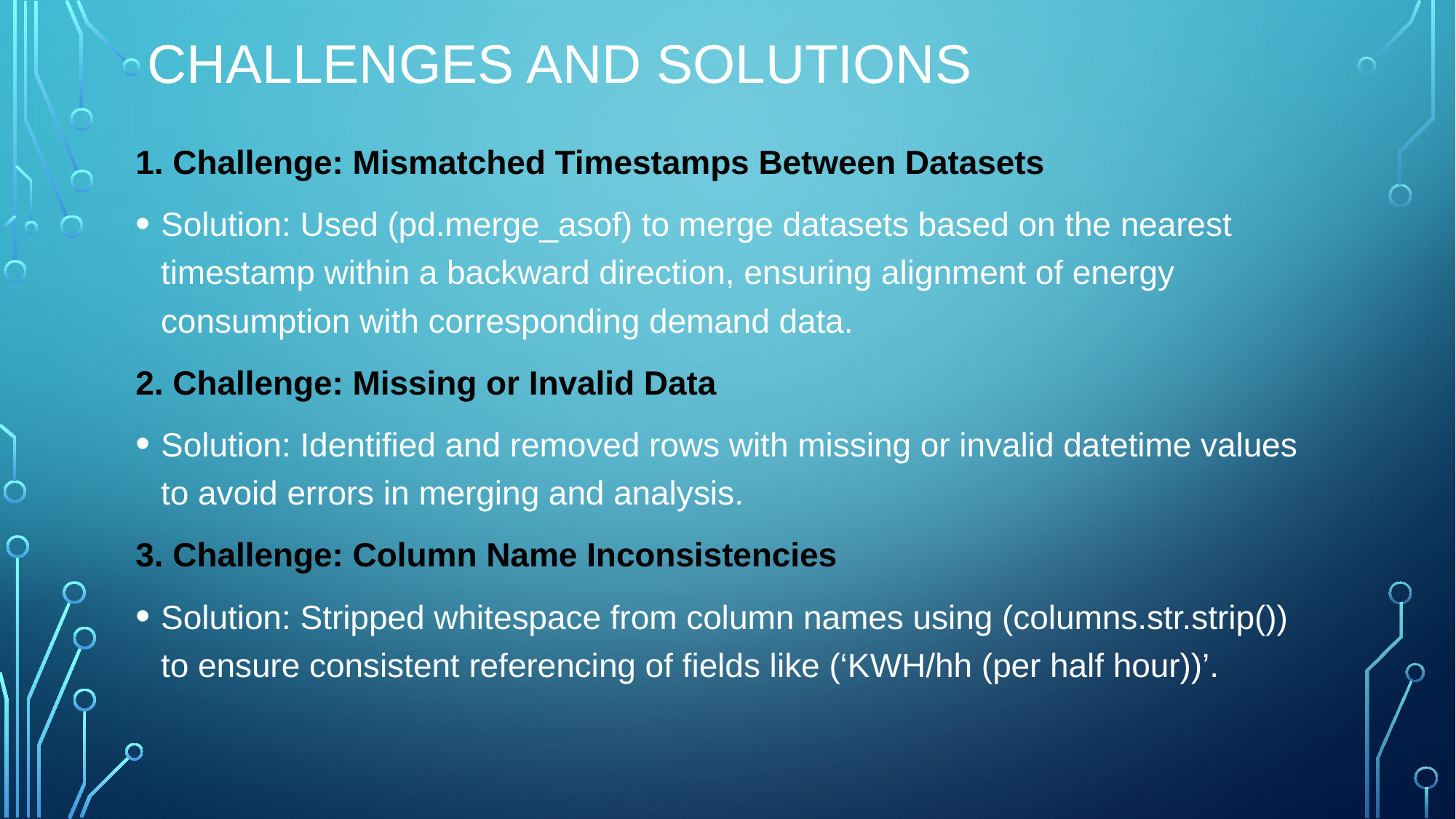

# Challenges and solutions
1. Challenge: Mismatched Timestamps Between Datasets
Solution: Used (pd.merge_asof) to merge datasets based on the nearest timestamp within a backward direction, ensuring alignment of energy consumption with corresponding demand data.
2. Challenge: Missing or Invalid Data
Solution: Identified and removed rows with missing or invalid datetime values to avoid errors in merging and analysis.
3. Challenge: Column Name Inconsistencies
Solution: Stripped whitespace from column names using (columns.str.strip()) to ensure consistent referencing of fields like (‘KWH/hh (per half hour))’.